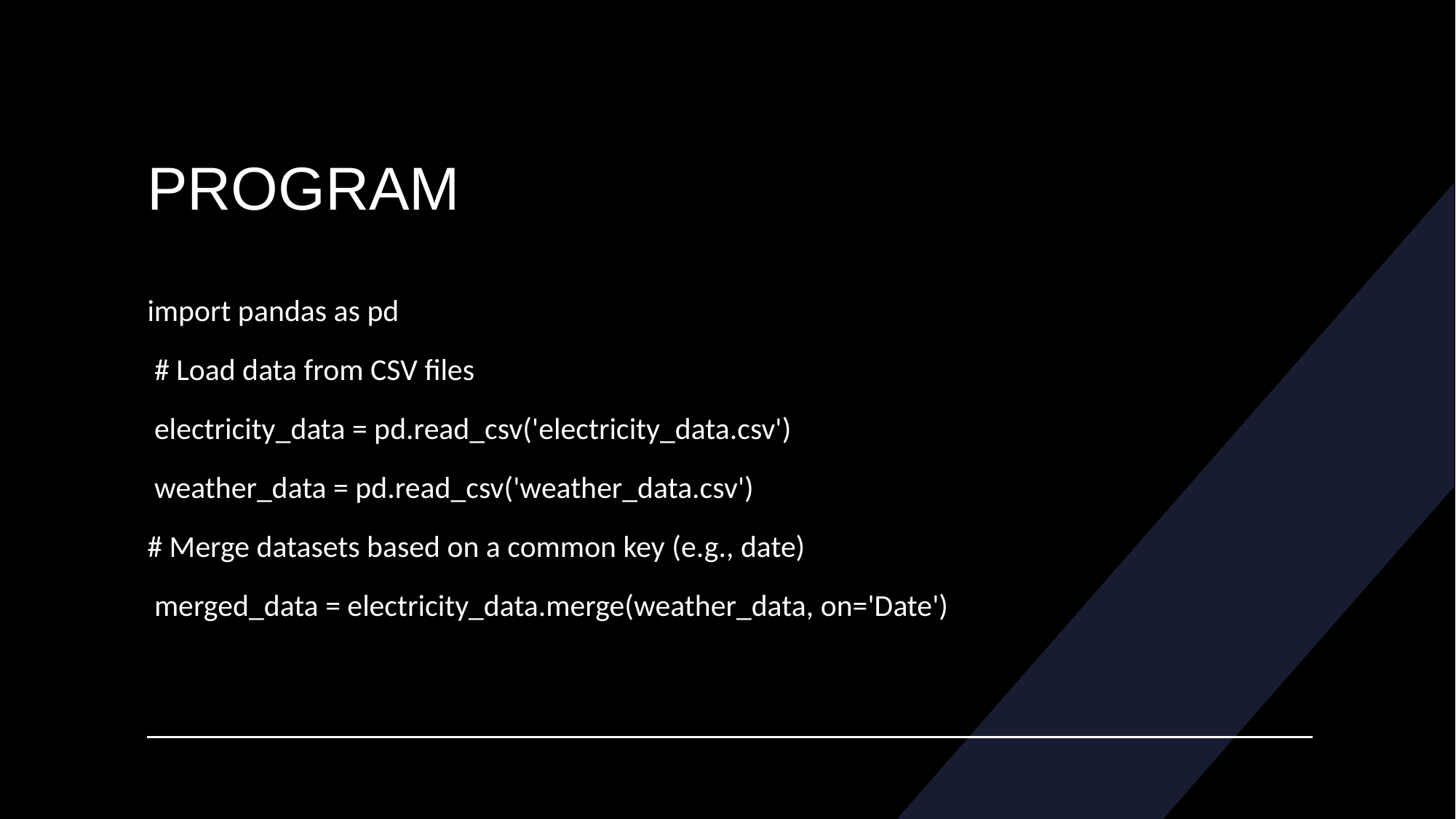

# PROGRAM

import pandas as pd
 # Load data from CSV files
 electricity_data = pd.read_csv('electricity_data.csv')
 weather_data = pd.read_csv('weather_data.csv')
# Merge datasets based on a common key (e.g., date)
 merged_data = electricity_data.merge(weather_data, on='Date')